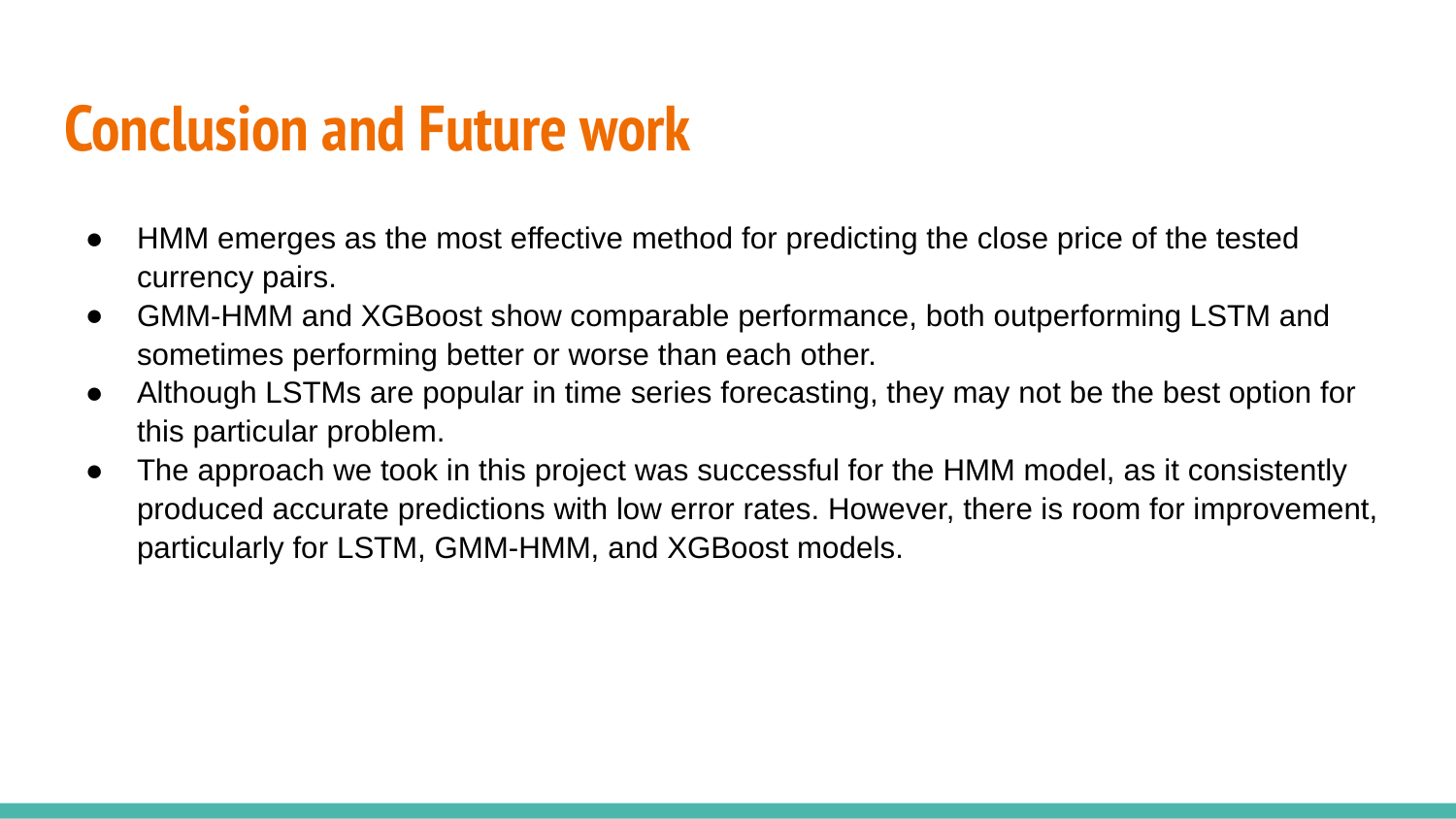

# Conclusion and Future work
HMM emerges as the most effective method for predicting the close price of the tested currency pairs.
GMM-HMM and XGBoost show comparable performance, both outperforming LSTM and sometimes performing better or worse than each other.
Although LSTMs are popular in time series forecasting, they may not be the best option for this particular problem.
The approach we took in this project was successful for the HMM model, as it consistently produced accurate predictions with low error rates. However, there is room for improvement, particularly for LSTM, GMM-HMM, and XGBoost models.